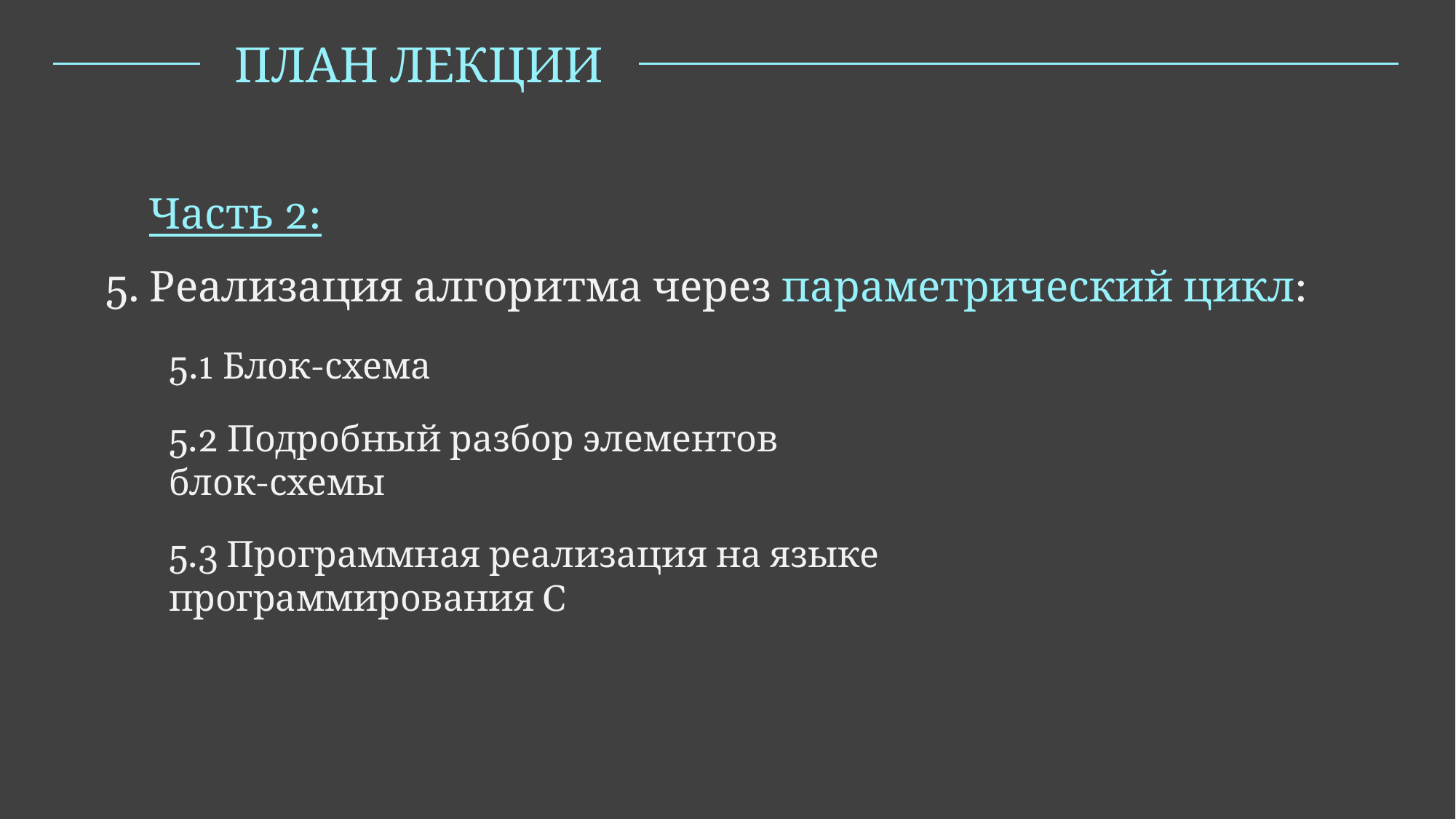

ПЛАН ЛЕКЦИИ
Часть 2:
5. Реализация алгоритма через параметрический цикл:
5.1 Блок-схема
5.2 Подробный разбор элементов блок-схемы
5.3 Программная реализация на языке программирования C